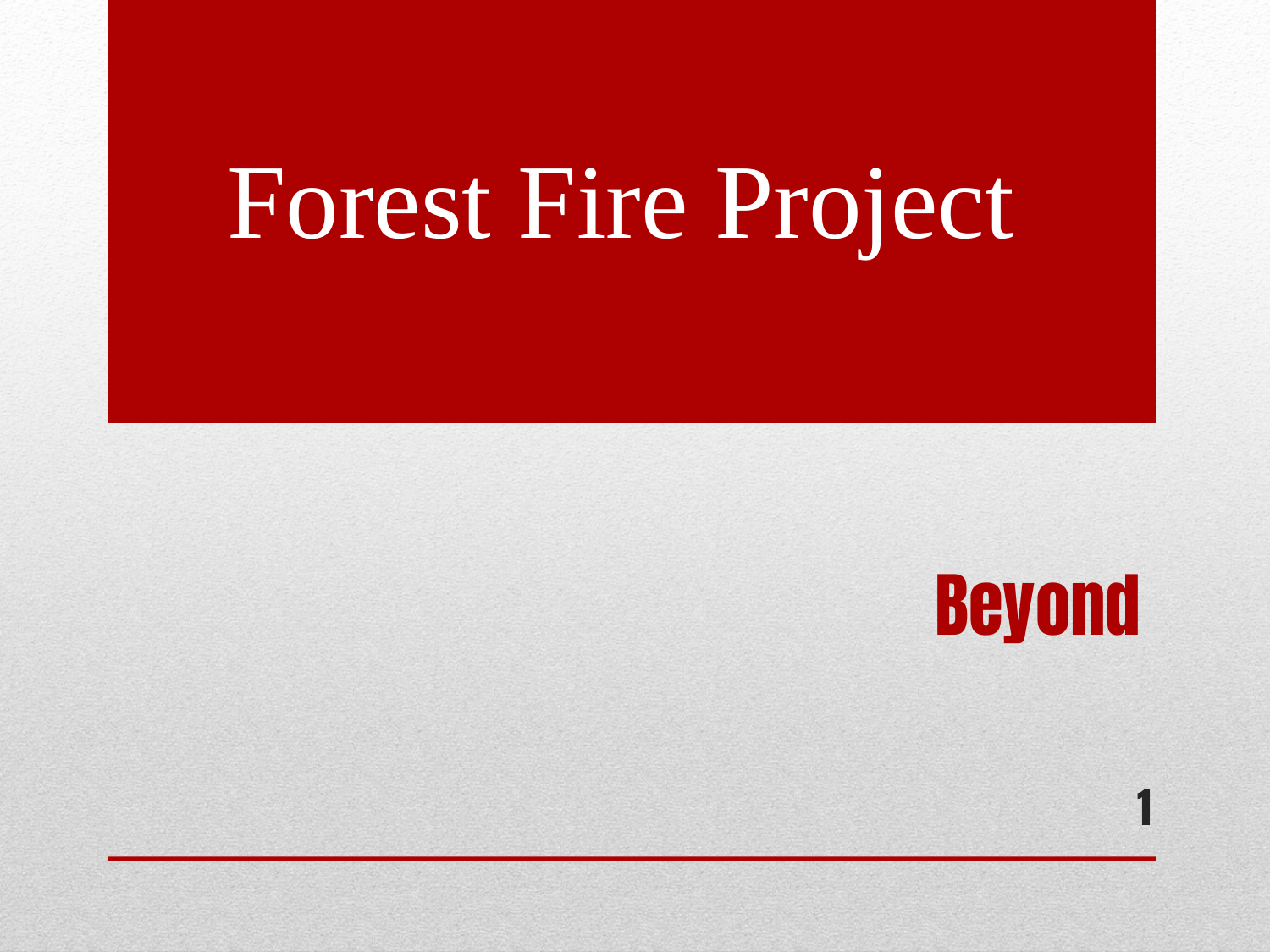

Forest Fire Project
# Beyond Earth
1